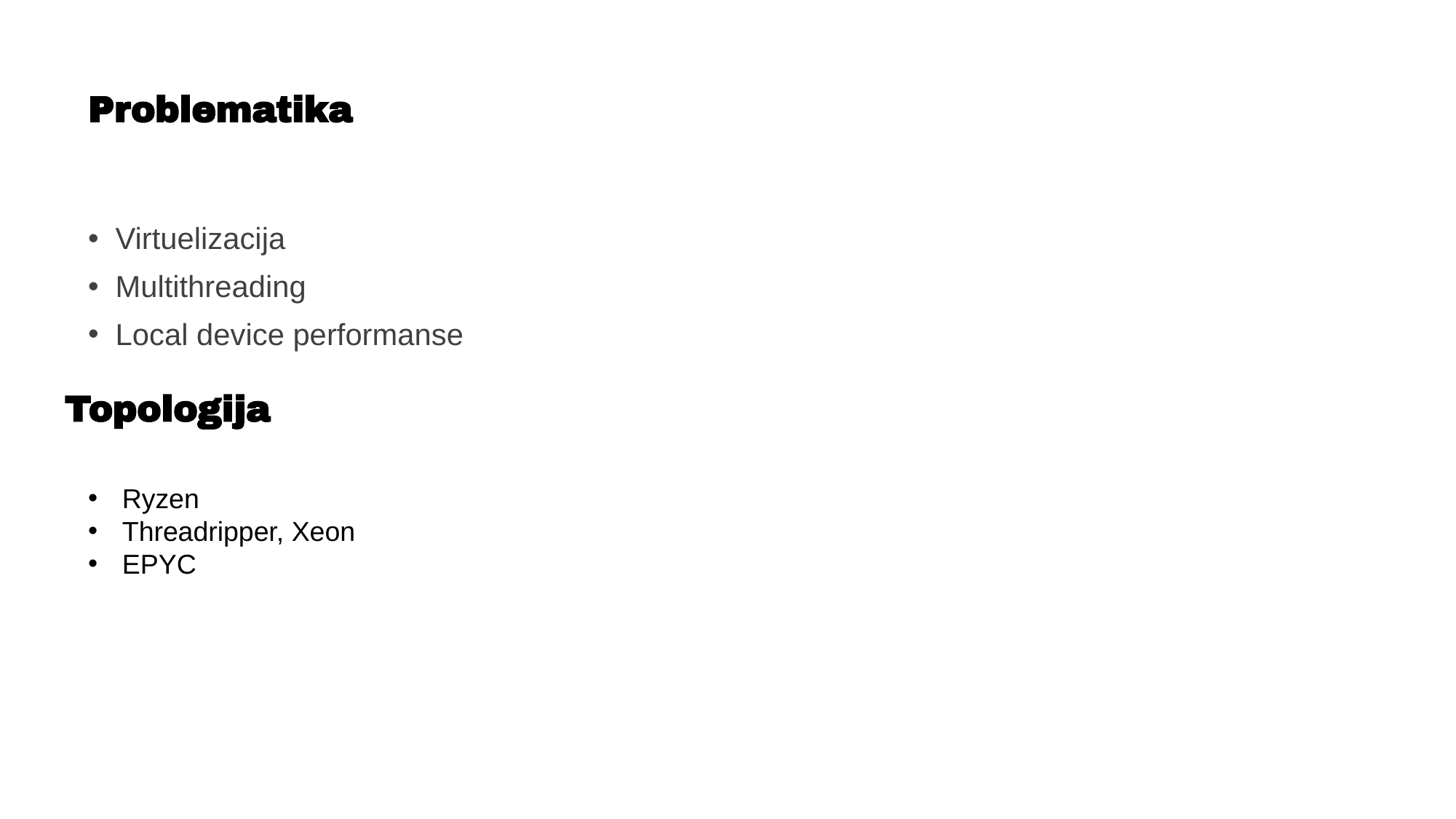

# Problematika
Virtuelizacija
Multithreading
Local device performanse
Topologija
Ryzen
Threadripper, Xeon
EPYC